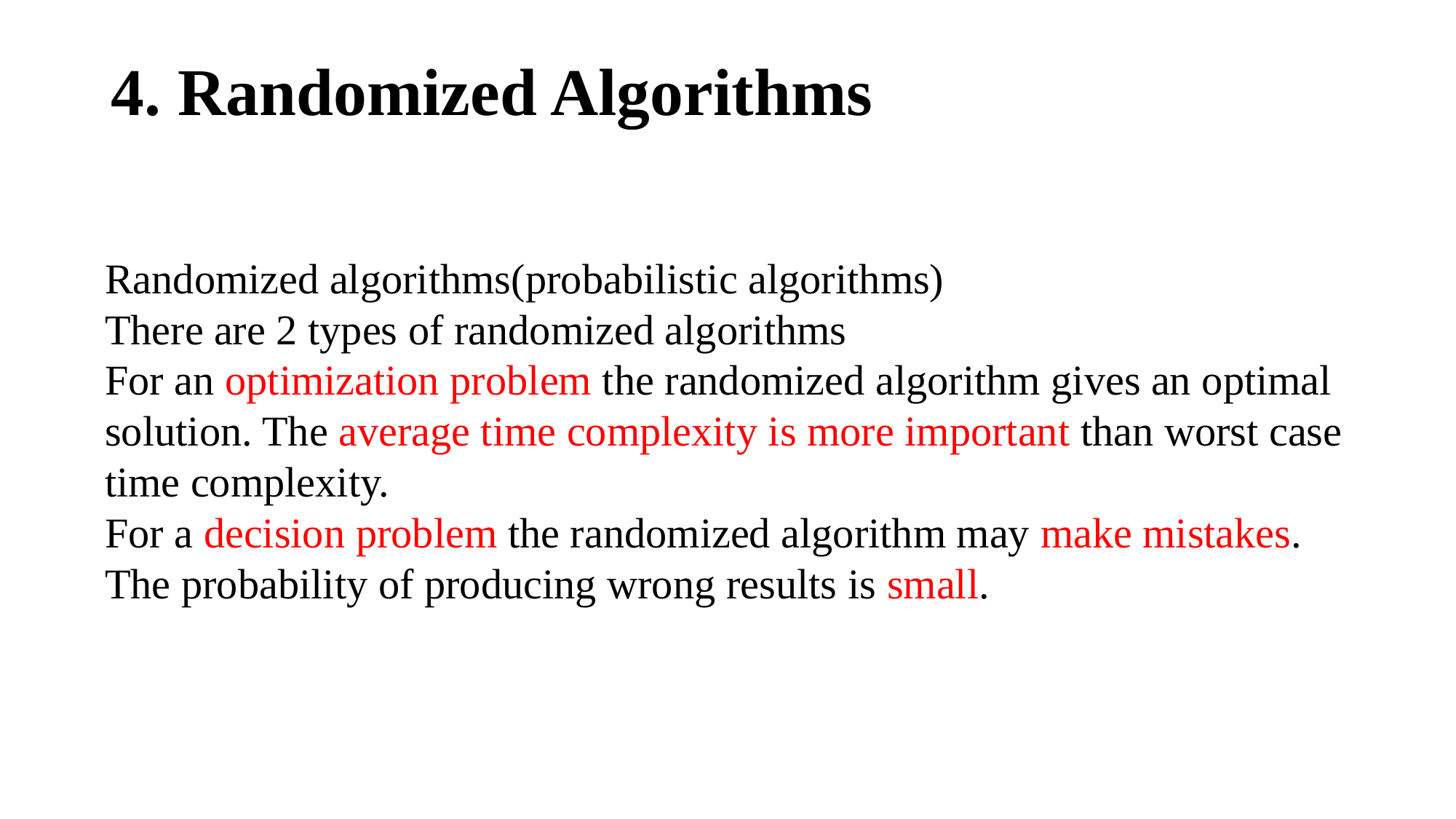

# 4. Randomized Algorithms

Randomized algorithms(probabilistic algorithms)
There are 2 types of randomized algorithms
For an optimization problem the randomized algorithm gives an optimal solution. The average time complexity is more important than worst case time complexity.
For a decision problem the randomized algorithm may make mistakes. The probability of producing wrong results is small.